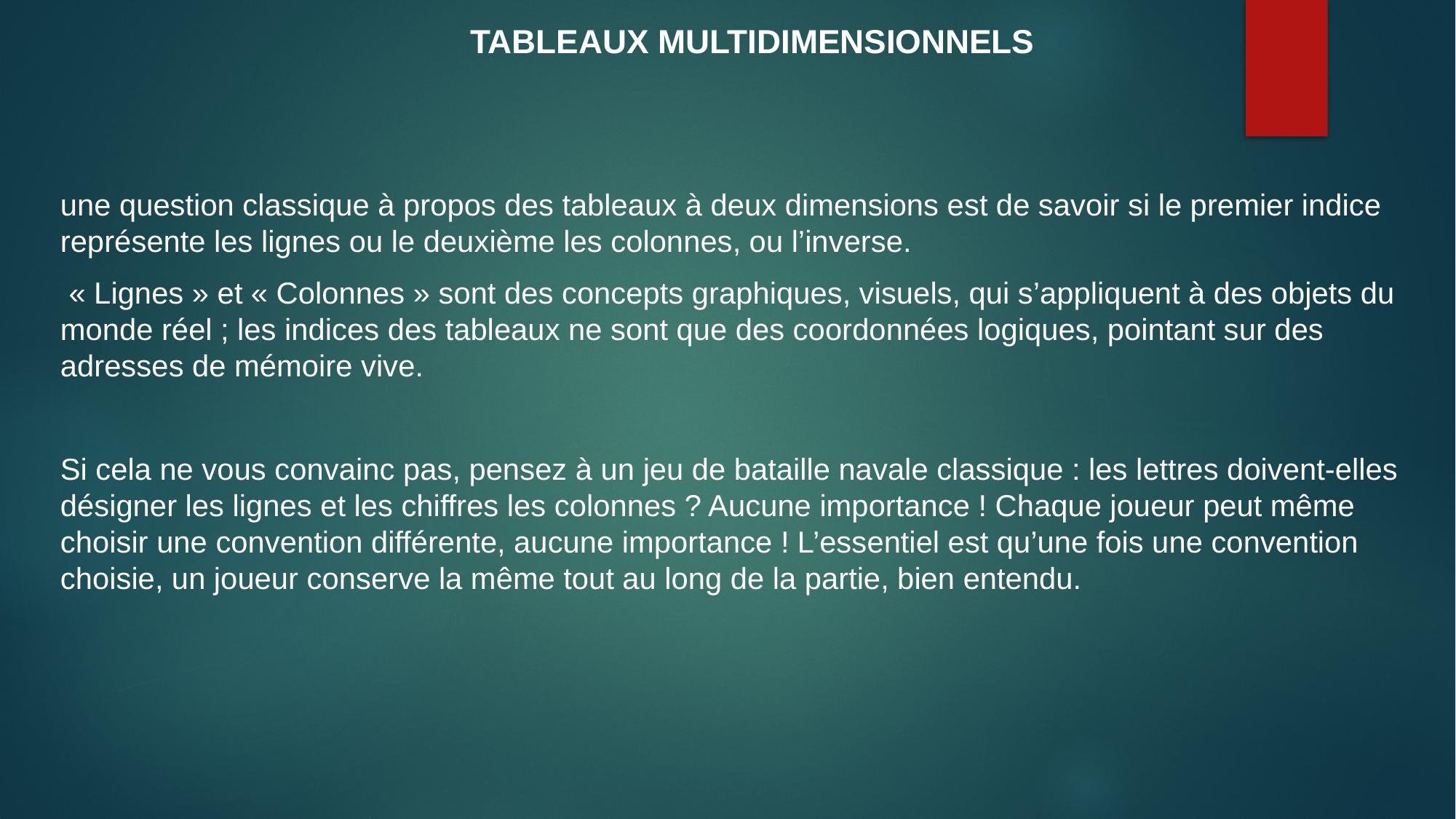

TABLEAUX MULTIDIMENSIONNELS

une question classique à propos des tableaux à deux dimensions est de savoir si le premier indice représente les lignes ou le deuxième les colonnes, ou l’inverse.
 « Lignes » et « Colonnes » sont des concepts graphiques, visuels, qui s’appliquent à des objets du monde réel ; les indices des tableaux ne sont que des coordonnées logiques, pointant sur des adresses de mémoire vive.

Si cela ne vous convainc pas, pensez à un jeu de bataille navale classique : les lettres doivent-elles désigner les lignes et les chiffres les colonnes ? Aucune importance ! Chaque joueur peut même choisir une convention différente, aucune importance ! L’essentiel est qu’une fois une convention choisie, un joueur conserve la même tout au long de la partie, bien entendu.